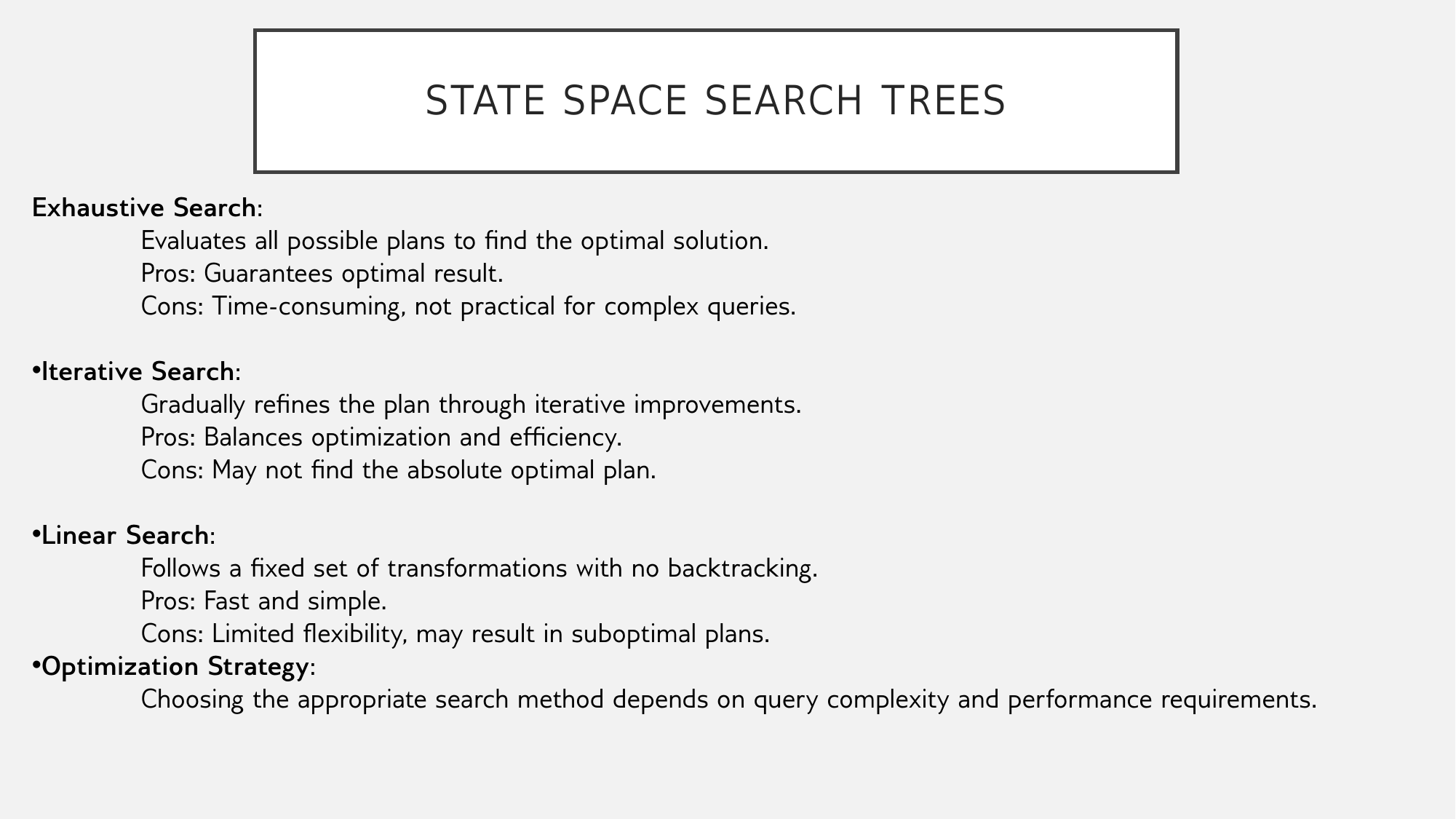

# State space search trees
Exhaustive Search:
	Evaluates all possible plans to find the optimal solution.
	Pros: Guarantees optimal result.
	Cons: Time-consuming, not practical for complex queries.

Iterative Search:
	Gradually refines the plan through iterative improvements.
	Pros: Balances optimization and efficiency.
	Cons: May not find the absolute optimal plan.

Linear Search:
	Follows a fixed set of transformations with no backtracking.
	Pros: Fast and simple.
	Cons: Limited flexibility, may result in suboptimal plans.
Optimization Strategy:
	Choosing the appropriate search method depends on query complexity and performance requirements.